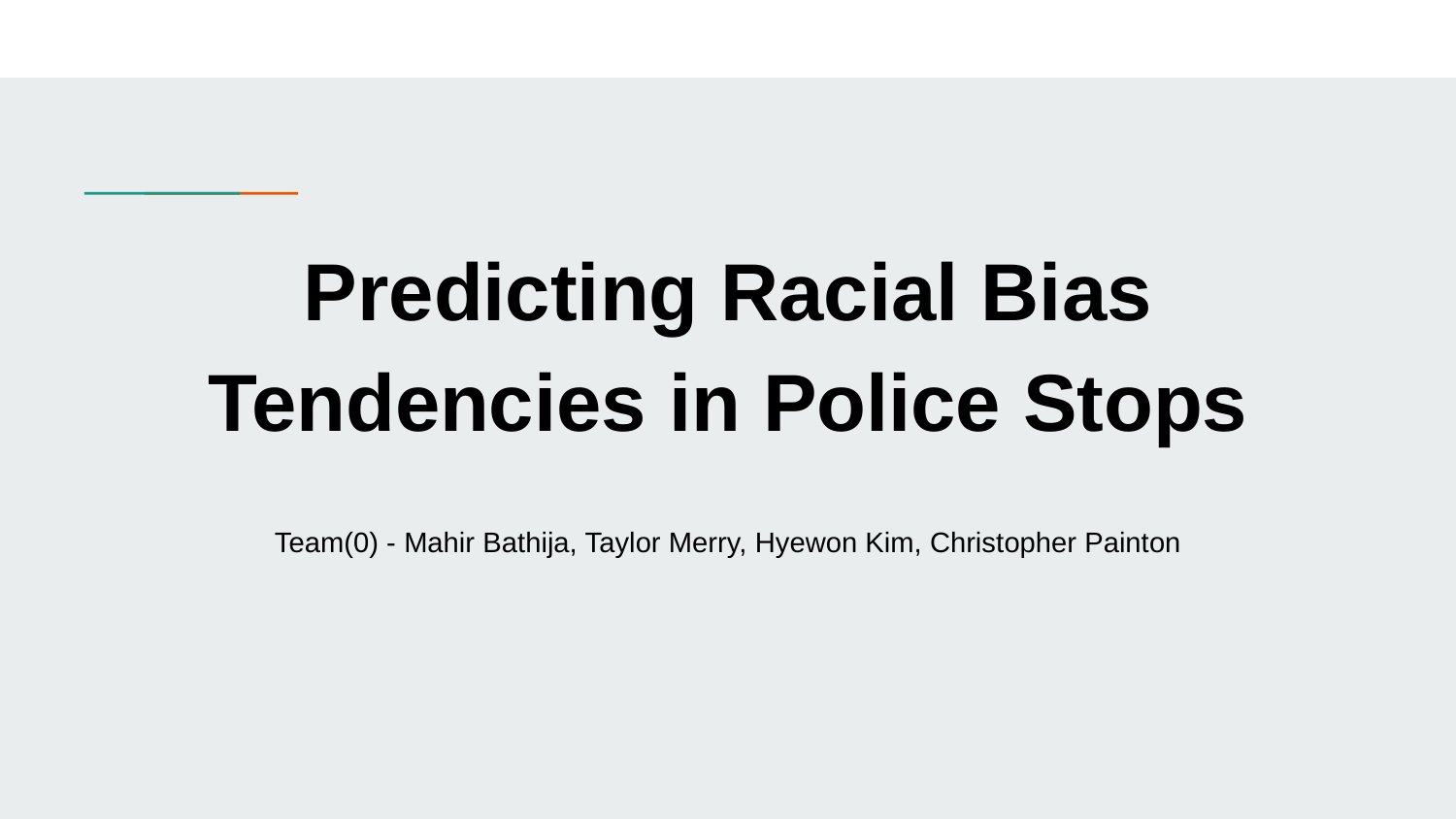

# Predicting Racial Bias Tendencies in Police Stops
Team(0) - Mahir Bathija, Taylor Merry, Hyewon Kim, Christopher Painton